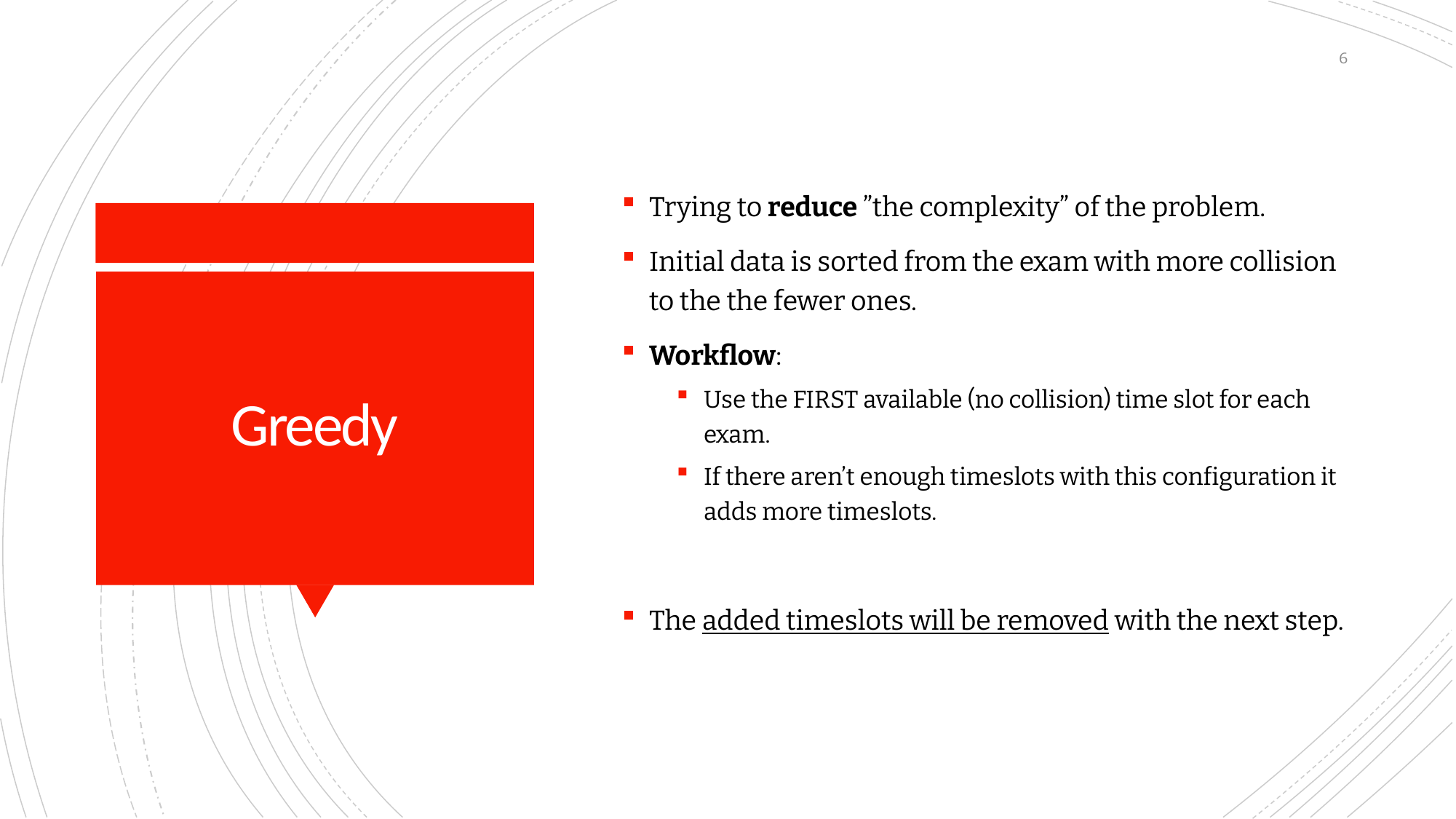

6
Trying to reduce ”the complexity” of the problem.
Initial data is sorted from the exam with more collision to the the fewer ones.
Workflow:
Use the FIRST available (no collision) time slot for each exam.
If there aren’t enough timeslots with this configuration it adds more timeslots.

The added timeslots will be removed with the next step.
# Greedy